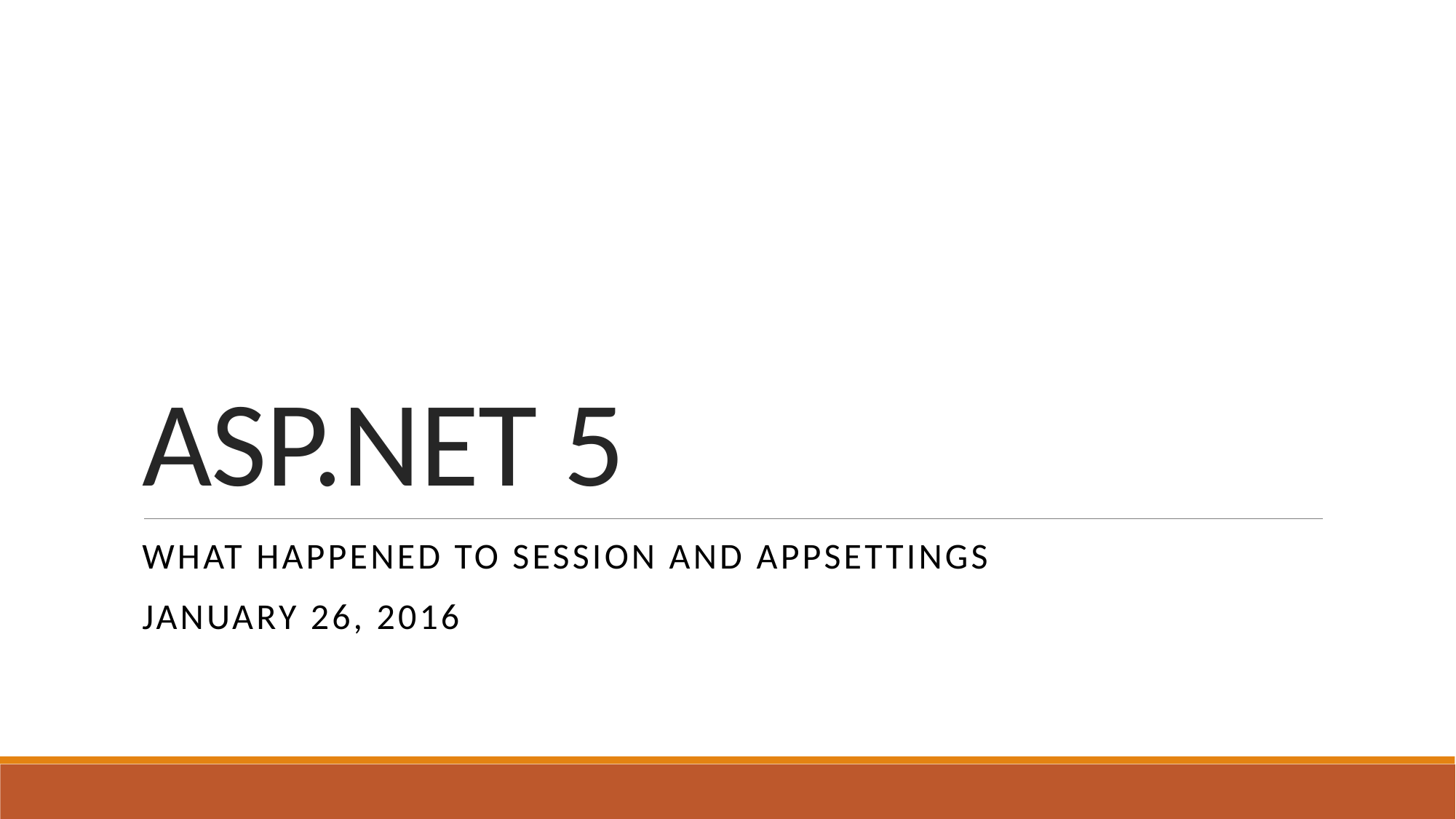

# ASP.NET 5
What Happened to Session and AppSettings
January 26, 2016